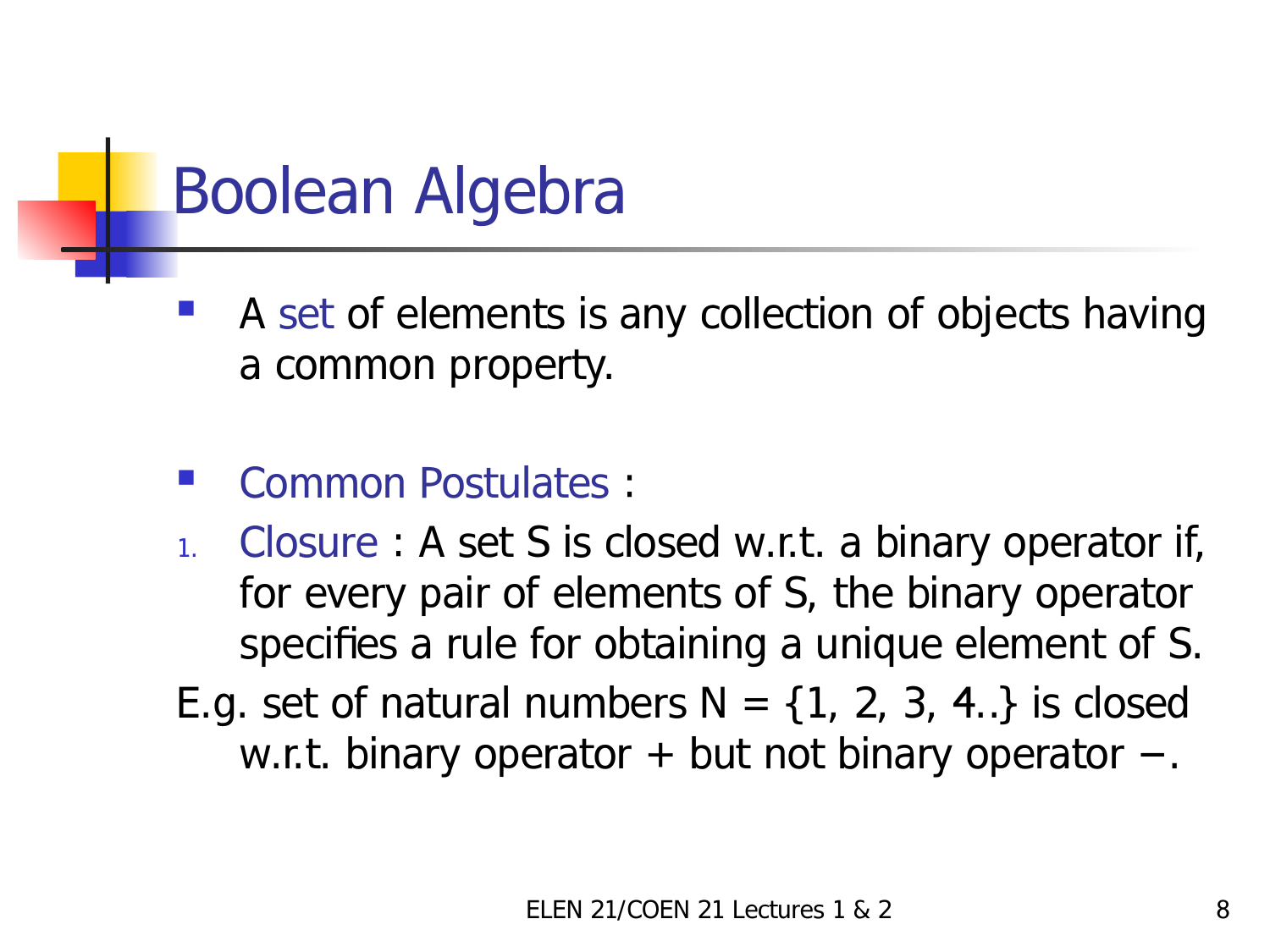

# Boolean Algebra
A set of elements is any collection of objects having a common property.

Common Postulates :
Closure : A set S is closed w.r.t. a binary operator if, for every pair of elements of S, the binary operator specifies a rule for obtaining a unique element of S.
E.g. set of natural numbers N = {1, 2, 3, 4..} is closed w.r.t. binary operator + but not binary operator −.
ELEN 21/COEN 21 Lectures 1 & 2
8